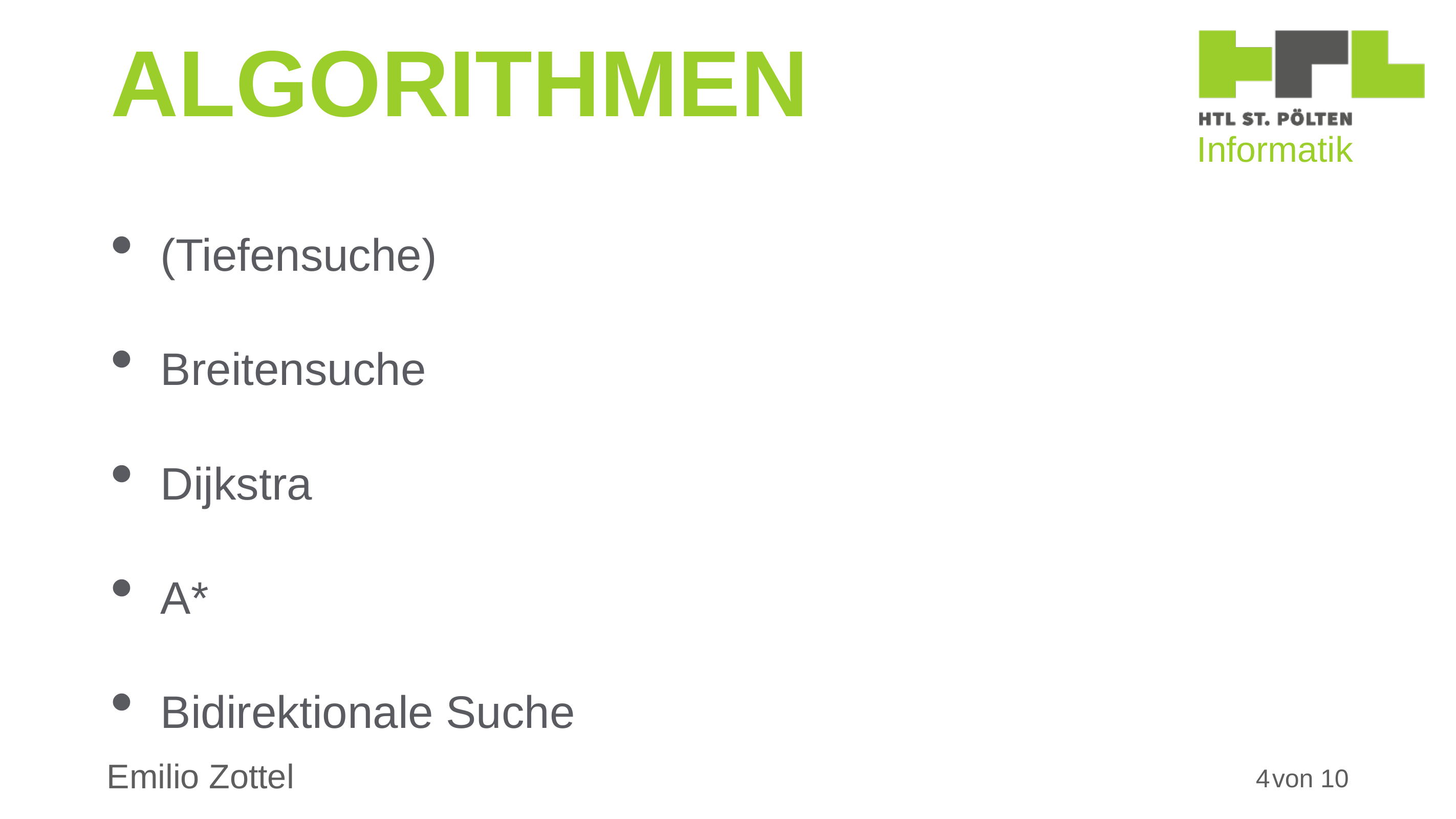

# Algorithmen
(Tiefensuche)
Breitensuche
Dijkstra
A*
Bidirektionale Suche